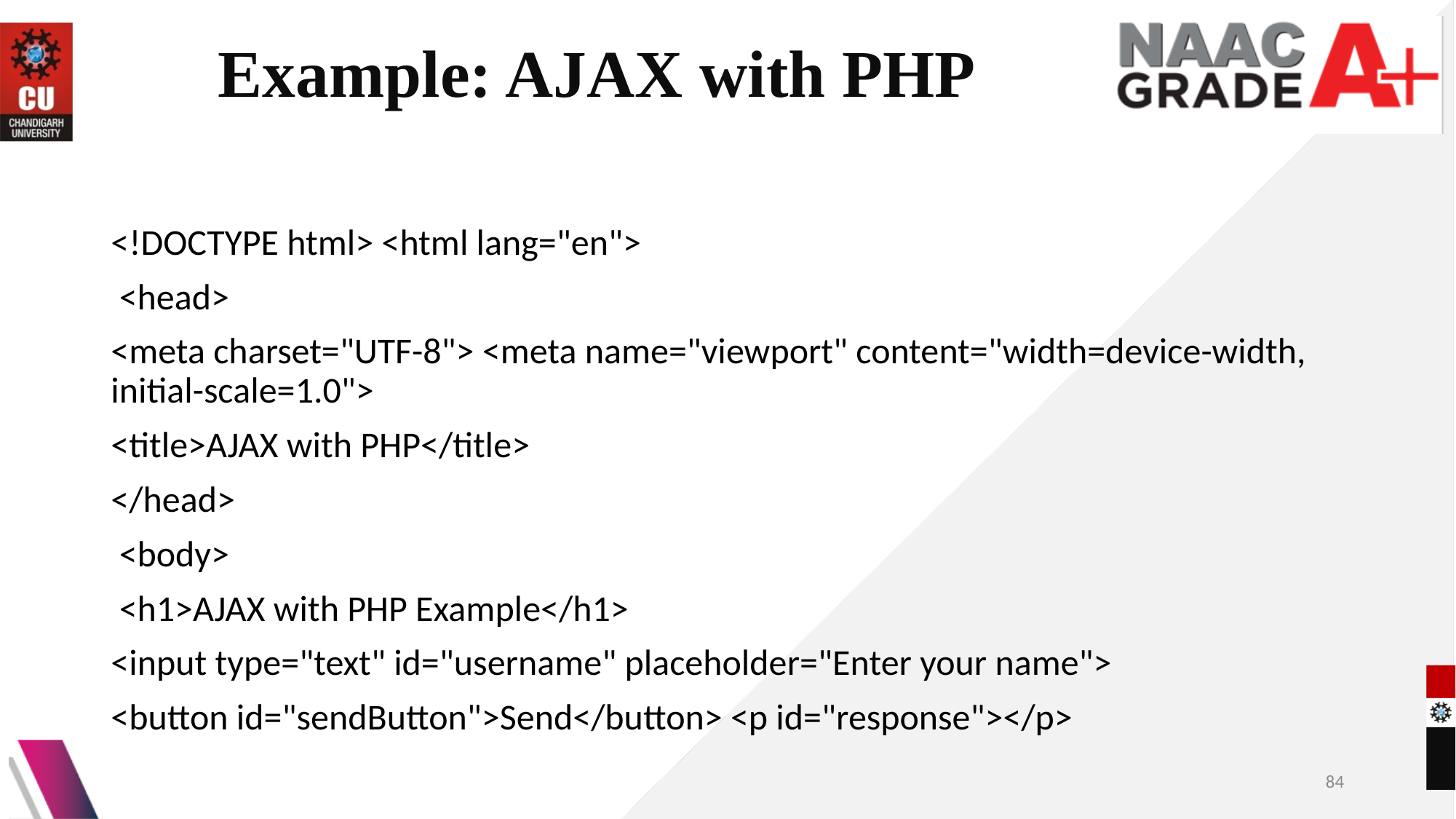

# Example: AJAX with PHP
<!DOCTYPE html> <html lang="en">
 <head>
<meta charset="UTF-8"> <meta name="viewport" content="width=device-width, initial-scale=1.0">
<title>AJAX with PHP</title>
</head>
 <body>
 <h1>AJAX with PHP Example</h1>
<input type="text" id="username" placeholder="Enter your name">
<button id="sendButton">Send</button> <p id="response"></p>
84